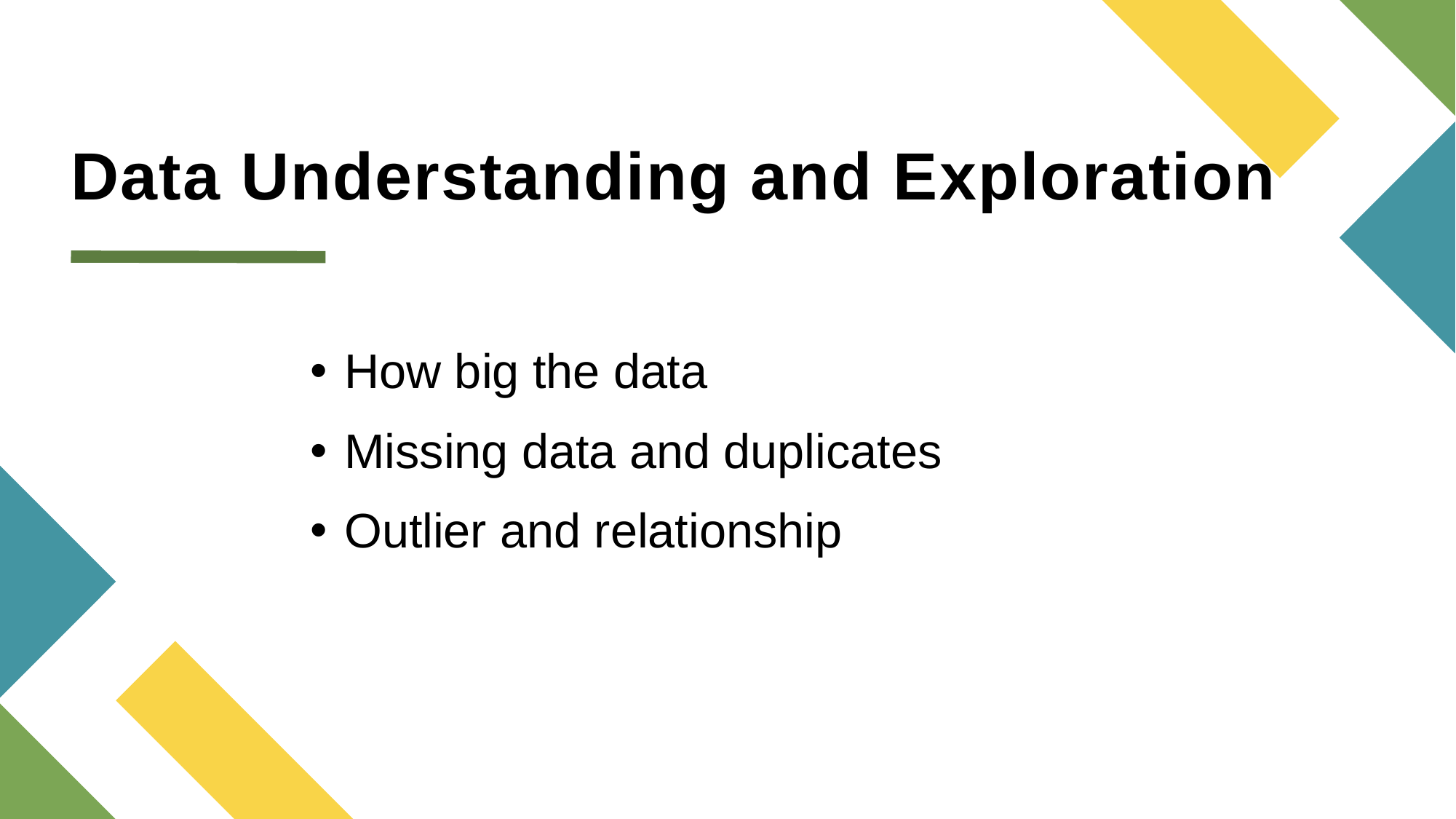

# Data Understanding and Exploration
How big the data
Missing data and duplicates
Outlier and relationship